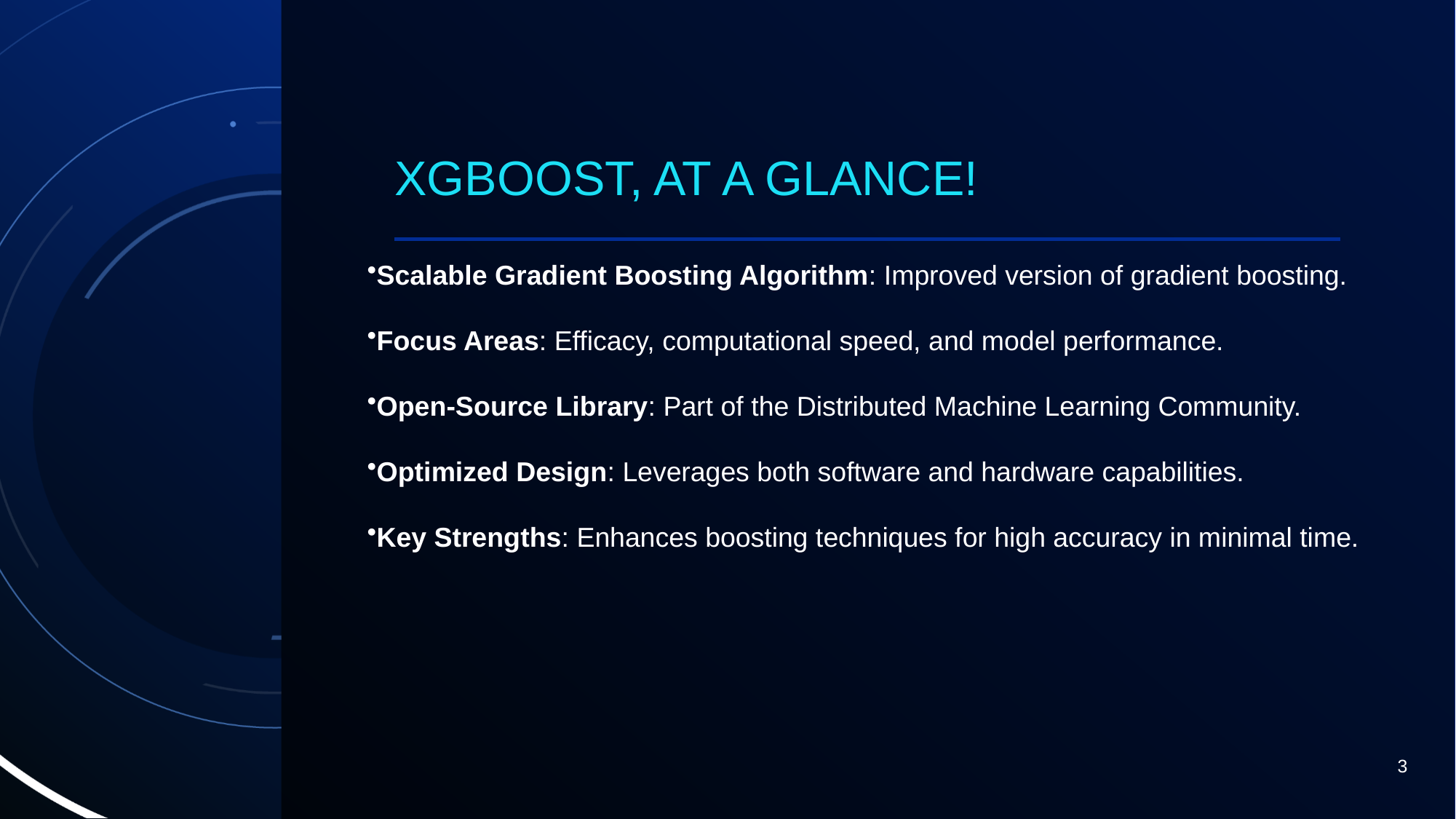

# XGBoost, at a Glance!
Scalable Gradient Boosting Algorithm: Improved version of gradient boosting.

Focus Areas: Efficacy, computational speed, and model performance.

Open-Source Library: Part of the Distributed Machine Learning Community.

Optimized Design: Leverages both software and hardware capabilities.

Key Strengths: Enhances boosting techniques for high accuracy in minimal time.
3